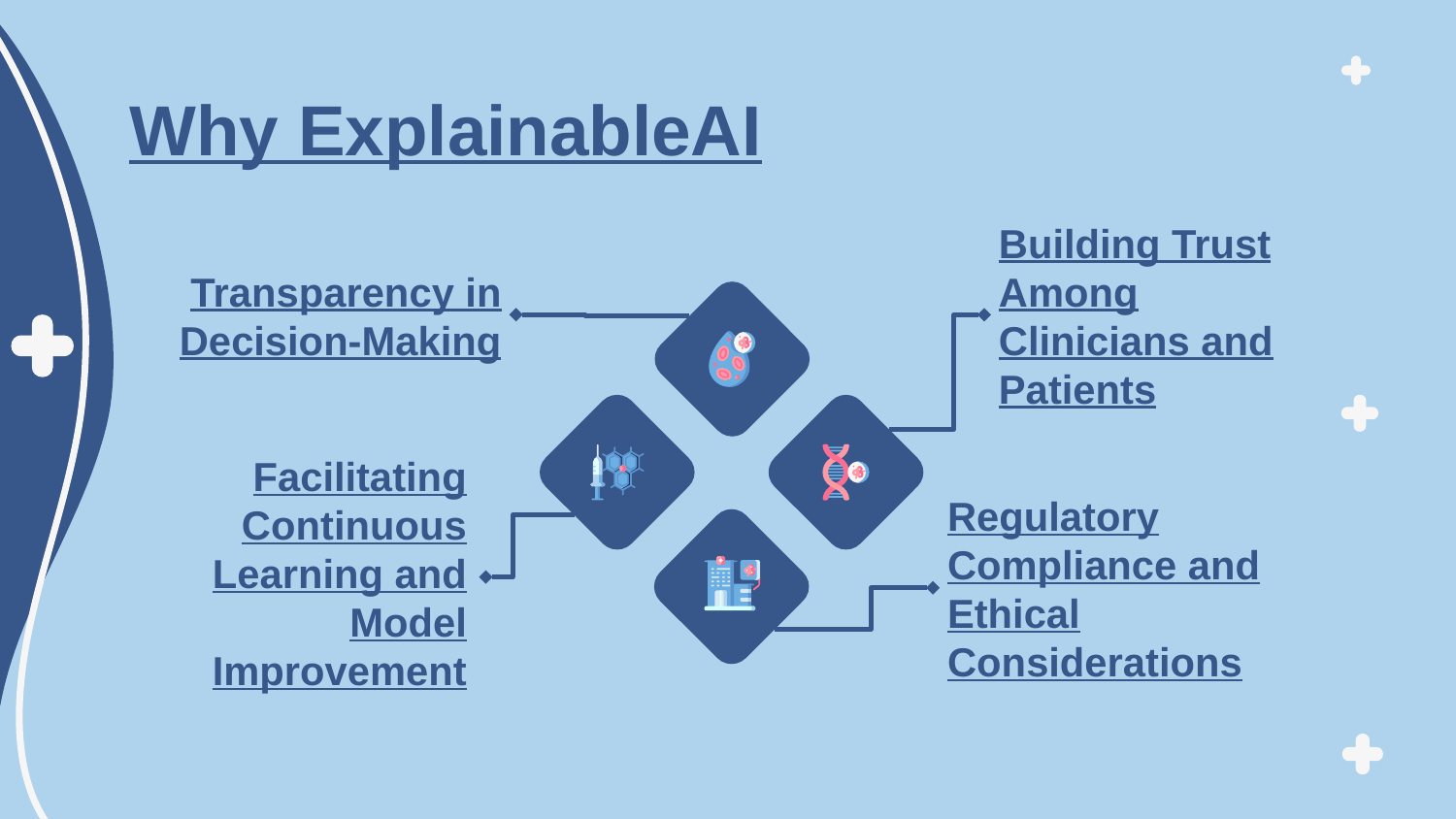

# Why ExplainableAI
Transparency in Decision-Making
Building Trust Among Clinicians and Patients

Facilitating Continuous Learning and Model Improvement

Regulatory Compliance and Ethical Considerations